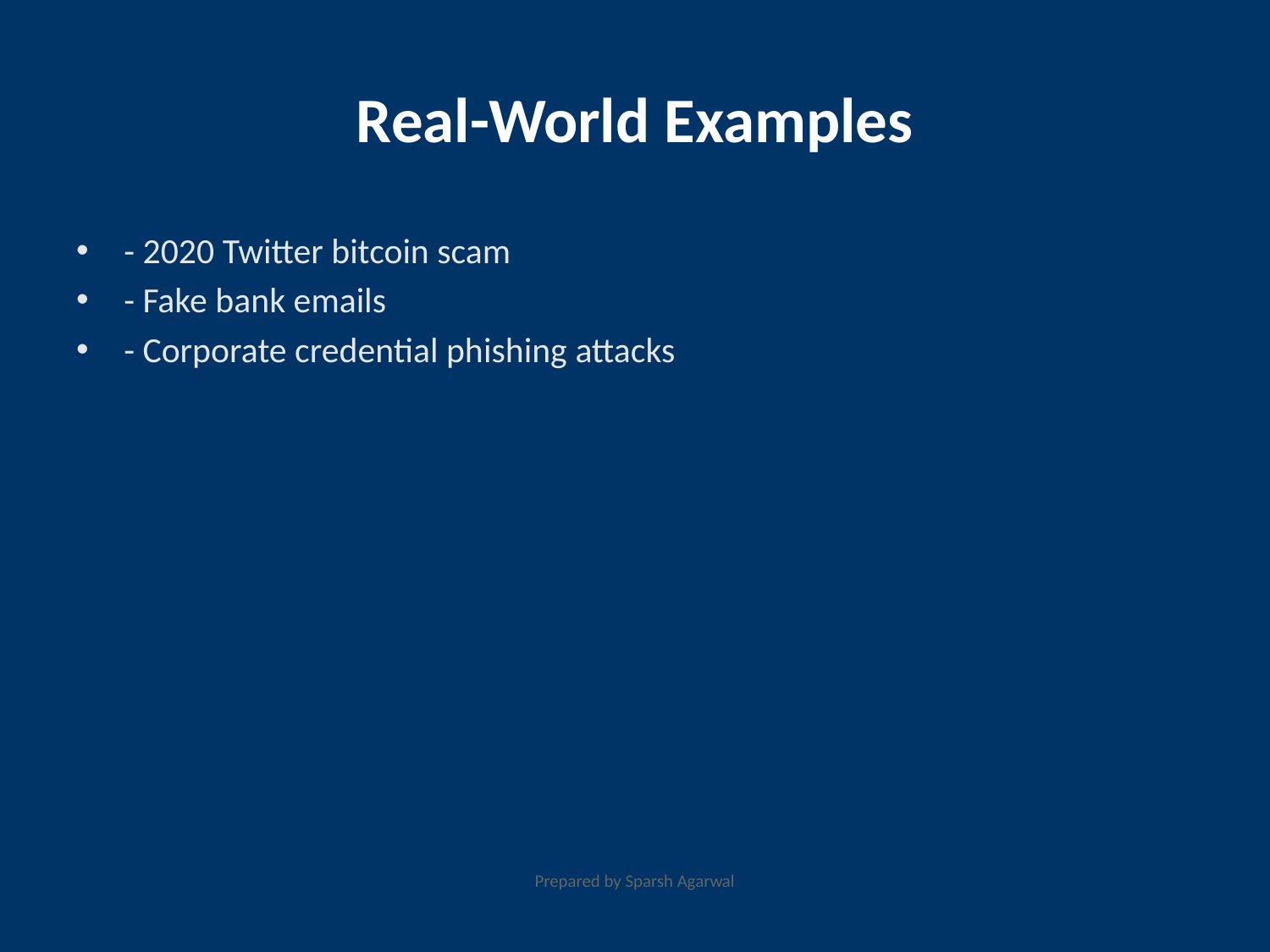

# Real-World Examples
- 2020 Twitter bitcoin scam
- Fake bank emails
- Corporate credential phishing attacks
Prepared by Sparsh Agarwal